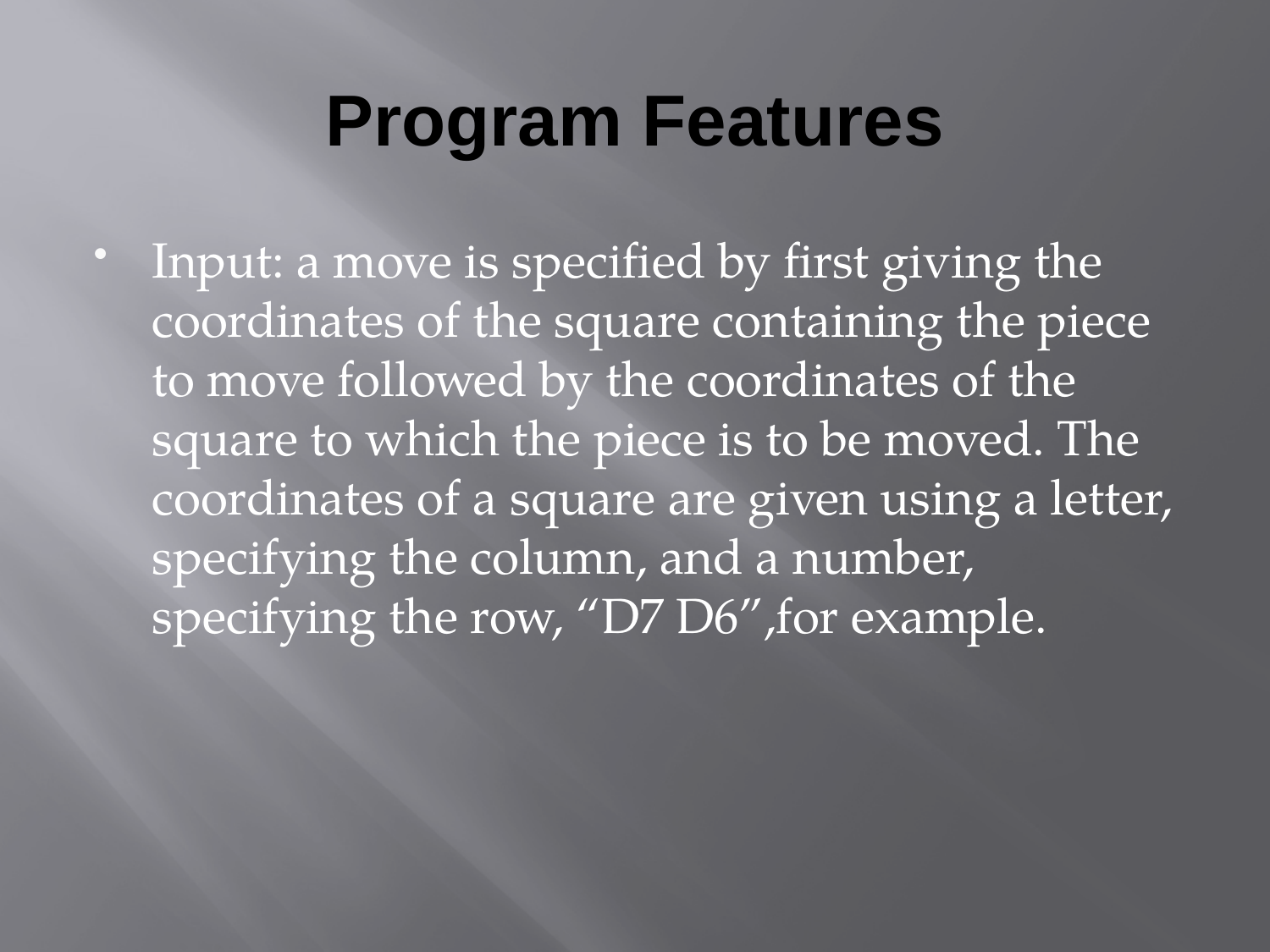

# Program Features
Input: a move is specified by first giving the coordinates of the square containing the piece to move followed by the coordinates of the square to which the piece is to be moved. The coordinates of a square are given using a letter, specifying the column, and a number, specifying the row, “D7 D6”,for example.